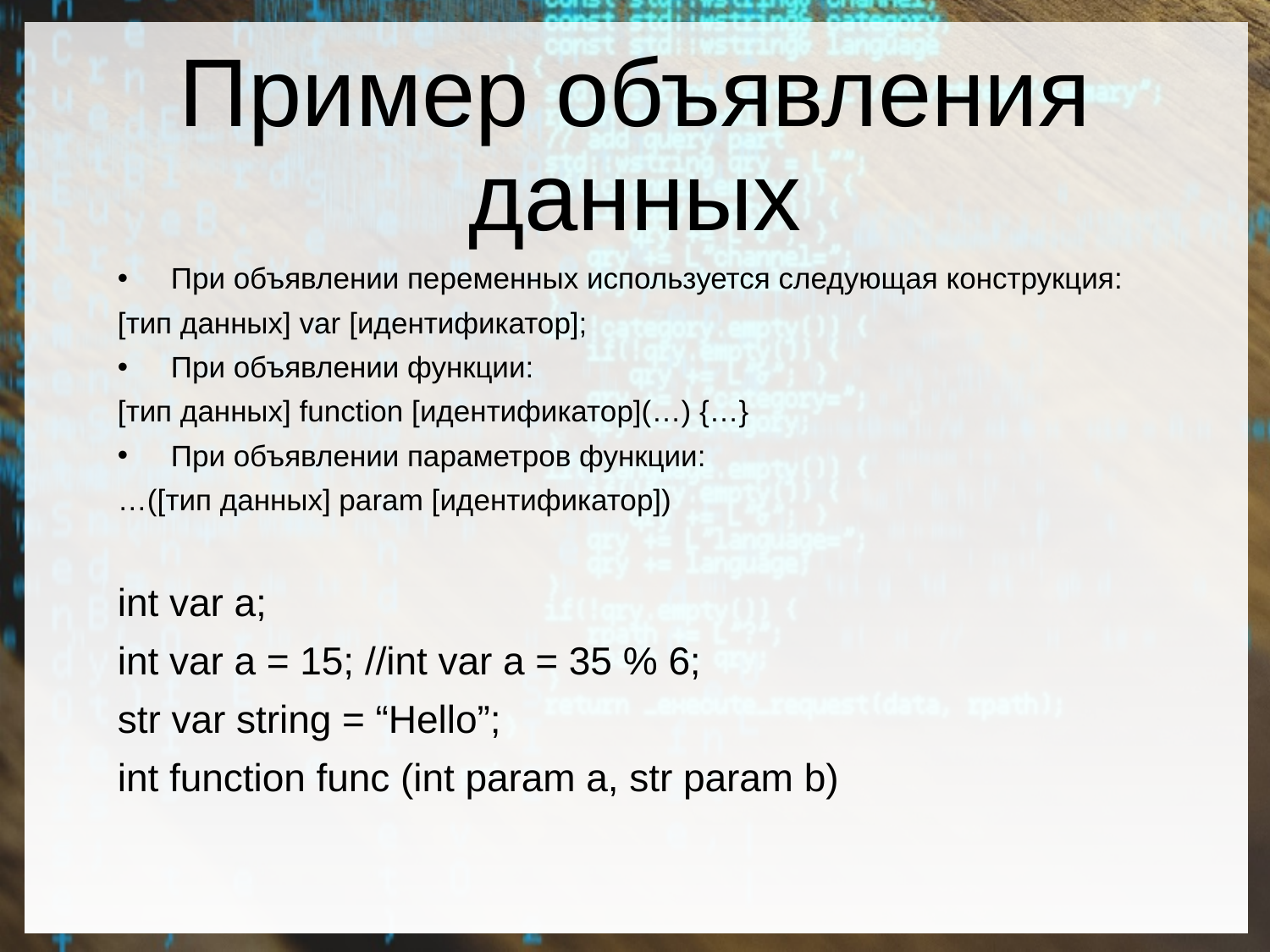

# Пример объявления данных
При объявлении переменных используется следующая конструкция:
[тип данных] var [идентификатор];
При объявлении функции:
[тип данных] function [идентификатор](…) {…}
При объявлении параметров функции:
…([тип данных] param [идентификатор])
int var a;
int var a = 15; //int var a = 35 % 6;
str var string = “Hello”;
int function func (int param a, str param b)